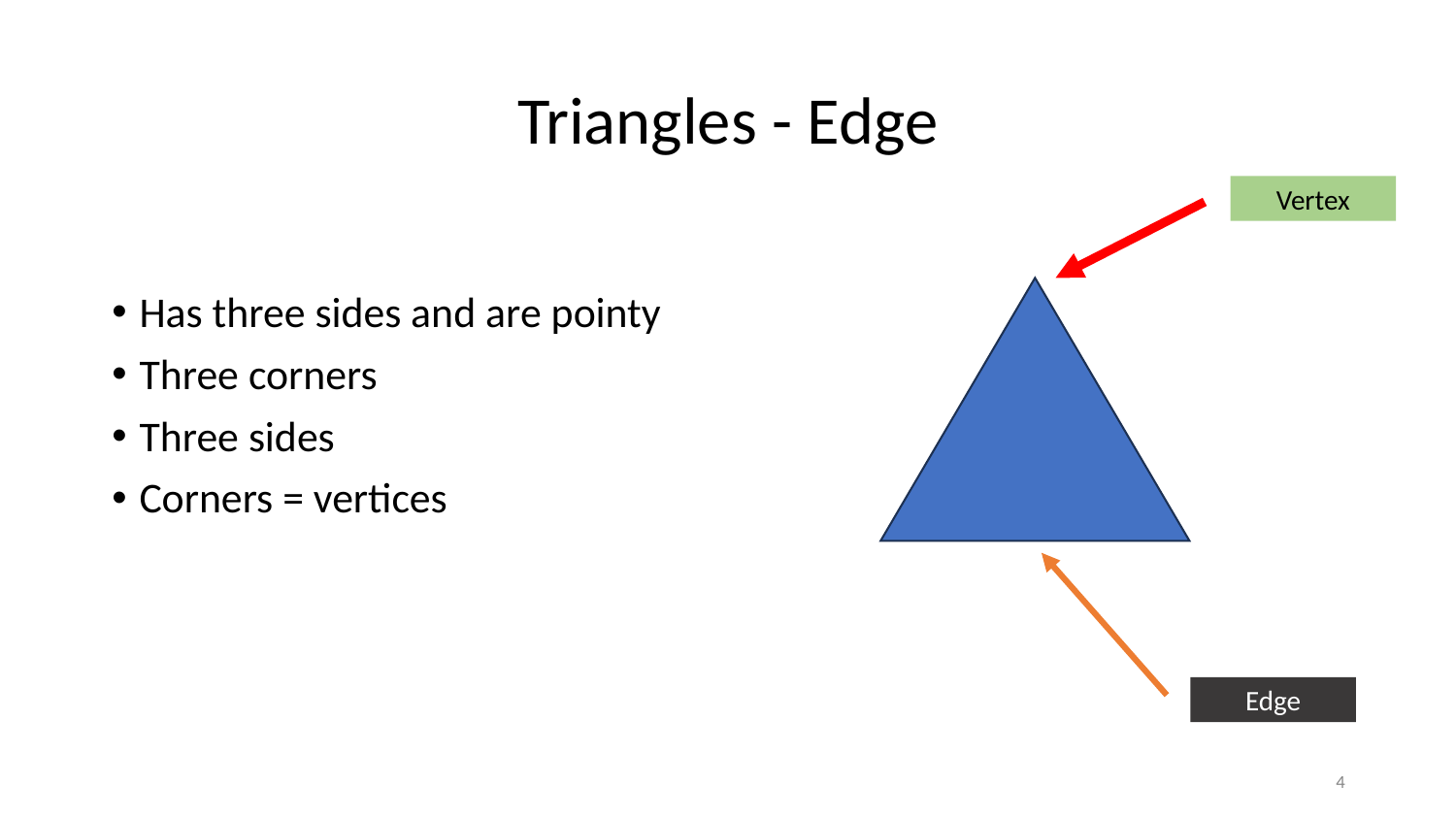

# Triangles - Edge
Vertex

Has three sides and are pointy
Three corners
Three sides
Corners = vertices

Edge
4